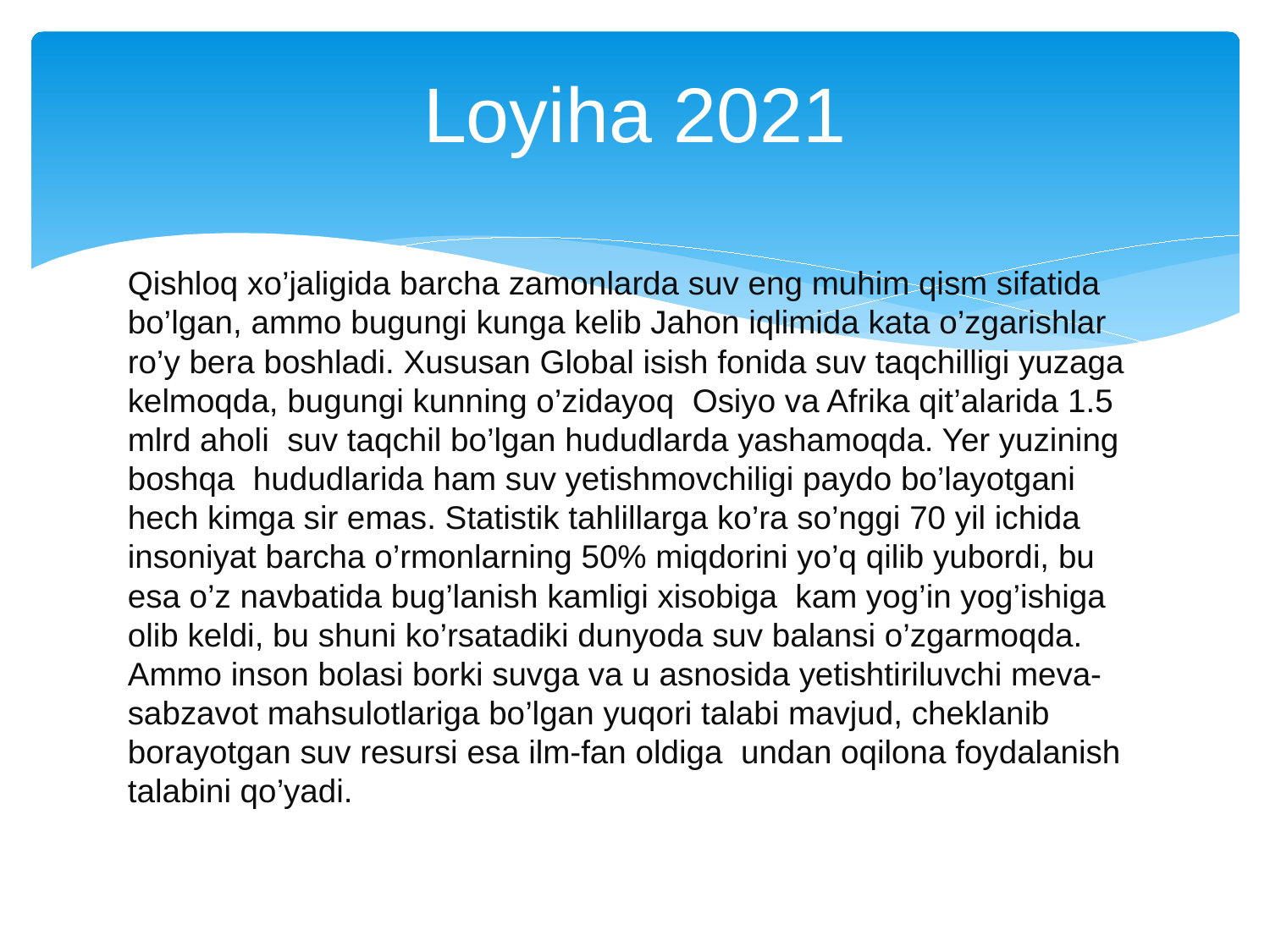

# Loyiha 2021
Qishloq xo’jaligida barcha zamonlarda suv eng muhim qism sifatida bo’lgan, ammo bugungi kunga kelib Jahon iqlimida kata o’zgarishlar ro’y bera boshladi. Xususan Global isish fonida suv taqchilligi yuzaga kelmoqda, bugungi kunning o’zidayoq  Osiyo va Afrika qit’alarida 1.5 mlrd aholi  suv taqchil bo’lgan hududlarda yashamoqda. Yer yuzining boshqa  hududlarida ham suv yetishmovchiligi paydo bo’layotgani hech kimga sir emas. Statistik tahlillarga ko’ra so’nggi 70 yil ichida insoniyat barcha o’rmonlarning 50% miqdorini yo’q qilib yubordi, bu esa o’z navbatida bug’lanish kamligi xisobiga  kam yog’in yog’ishiga olib keldi, bu shuni ko’rsatadiki dunyoda suv balansi o’zgarmoqda. Ammo inson bolasi borki suvga va u asnosida yetishtiriluvchi meva-sabzavot mahsulotlariga bo’lgan yuqori talabi mavjud, cheklanib borayotgan suv resursi esa ilm-fan oldiga  undan oqilona foydalanish talabini qo’yadi.